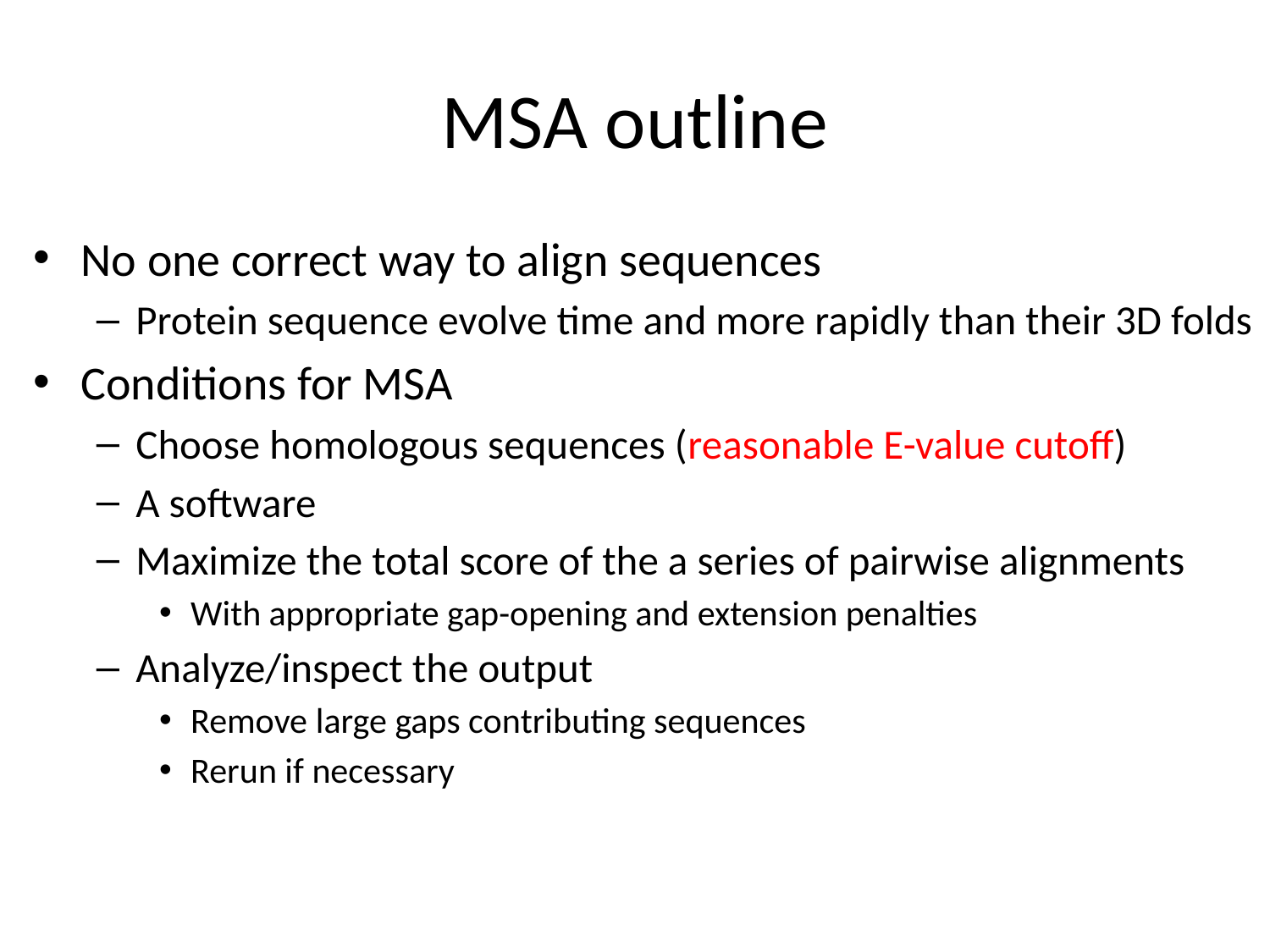

# MSA outline
No one correct way to align sequences
Protein sequence evolve time and more rapidly than their 3D folds
Conditions for MSA
Choose homologous sequences (reasonable E-value cutoff)
A software
Maximize the total score of the a series of pairwise alignments
With appropriate gap-opening and extension penalties
Analyze/inspect the output
Remove large gaps contributing sequences
Rerun if necessary